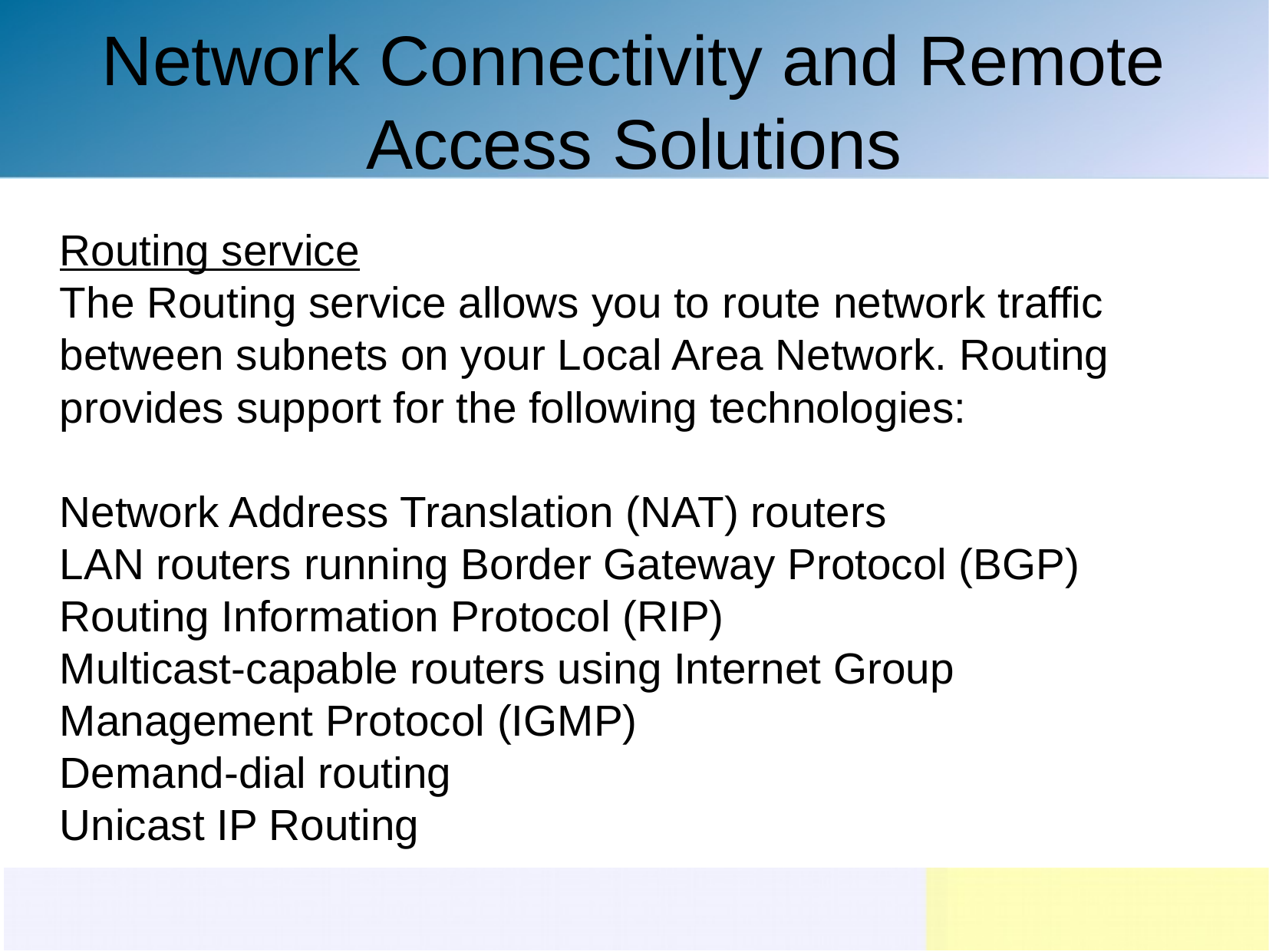

Network Connectivity and Remote Access Solutions
Routing service
The Routing service allows you to route network traffic between subnets on your Local Area Network. Routing provides support for the following technologies:

Network Address Translation (NAT) routers
LAN routers running Border Gateway Protocol (BGP)
Routing Information Protocol (RIP)
Multicast-capable routers using Internet Group 	Management Protocol (IGMP)
Demand-dial routing
Unicast IP Routing